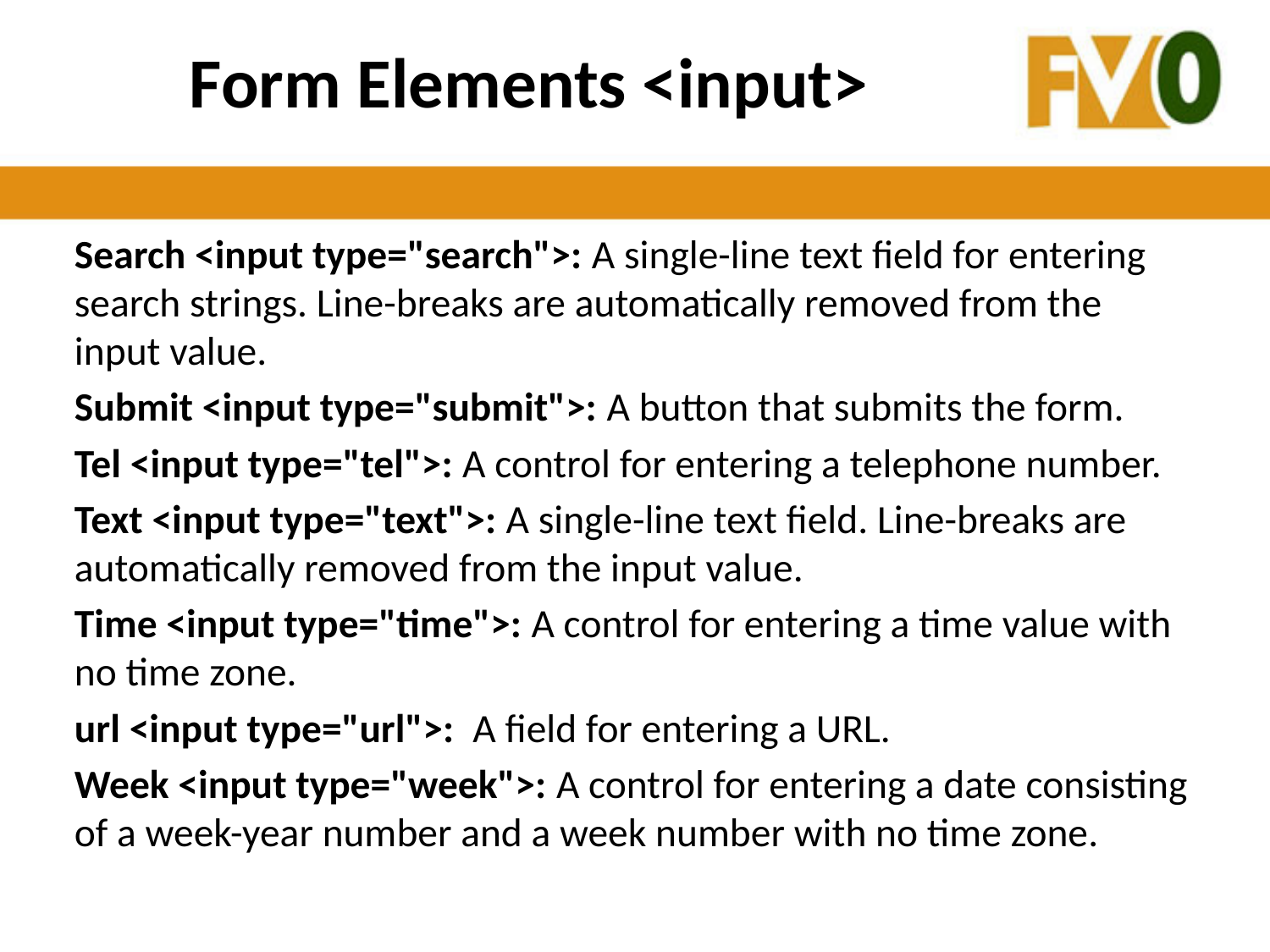

# Form Elements <input>
Search <input type="search">: A single-line text field for entering search strings. Line-breaks are automatically removed from the input value.
Submit <input type="submit">: A button that submits the form.
Tel <input type="tel">: A control for entering a telephone number.
Text <input type="text">: A single-line text field. Line-breaks are automatically removed from the input value.
Time <input type="time">: A control for entering a time value with no time zone.
url <input type="url">:  A field for entering a URL.
Week <input type="week">: A control for entering a date consisting of a week-year number and a week number with no time zone.